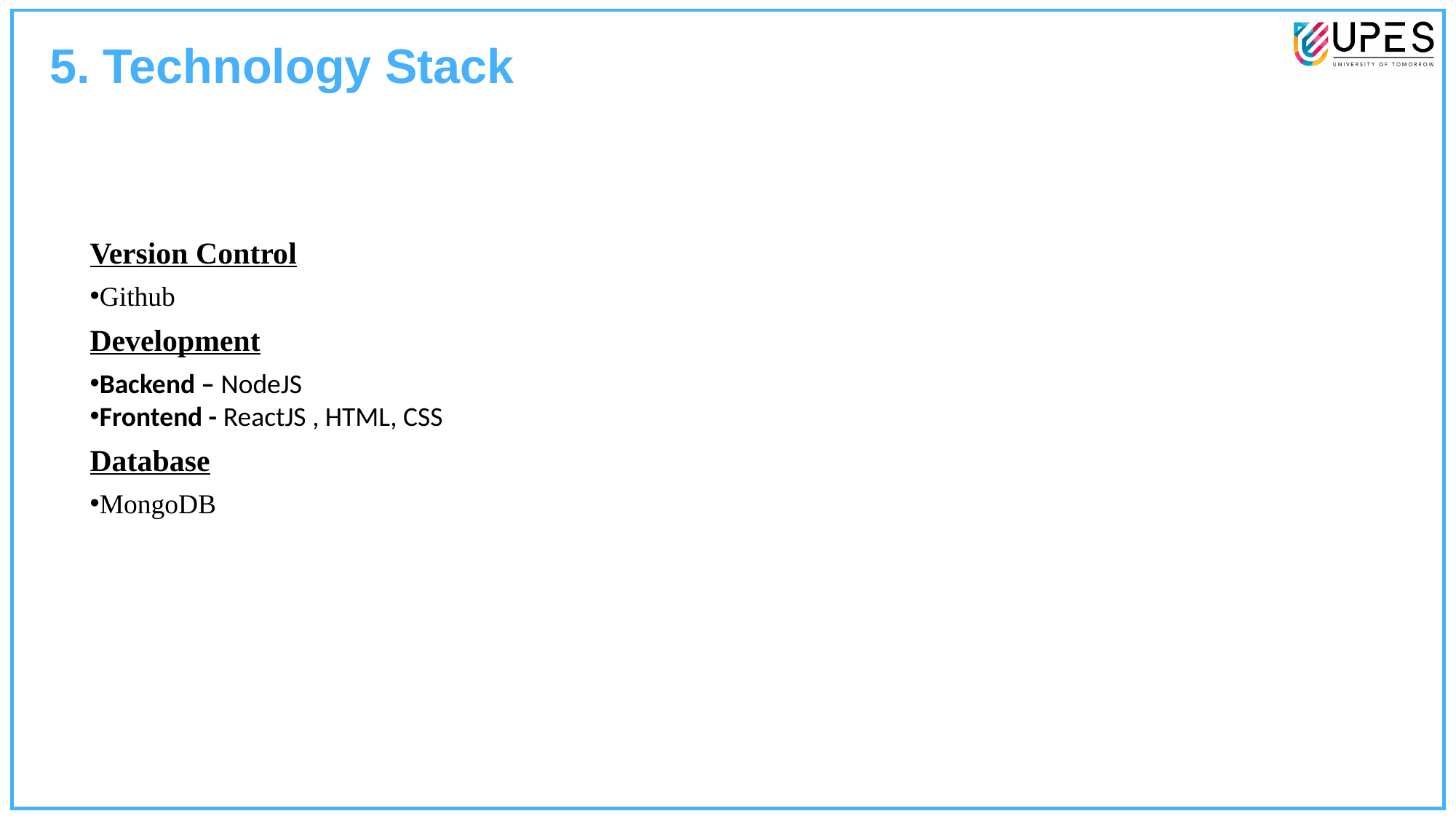

5. Technology Stack
Version Control
Github
Development
Backend – NodeJS
Frontend - ReactJS , HTML, CSS
Database
MongoDB